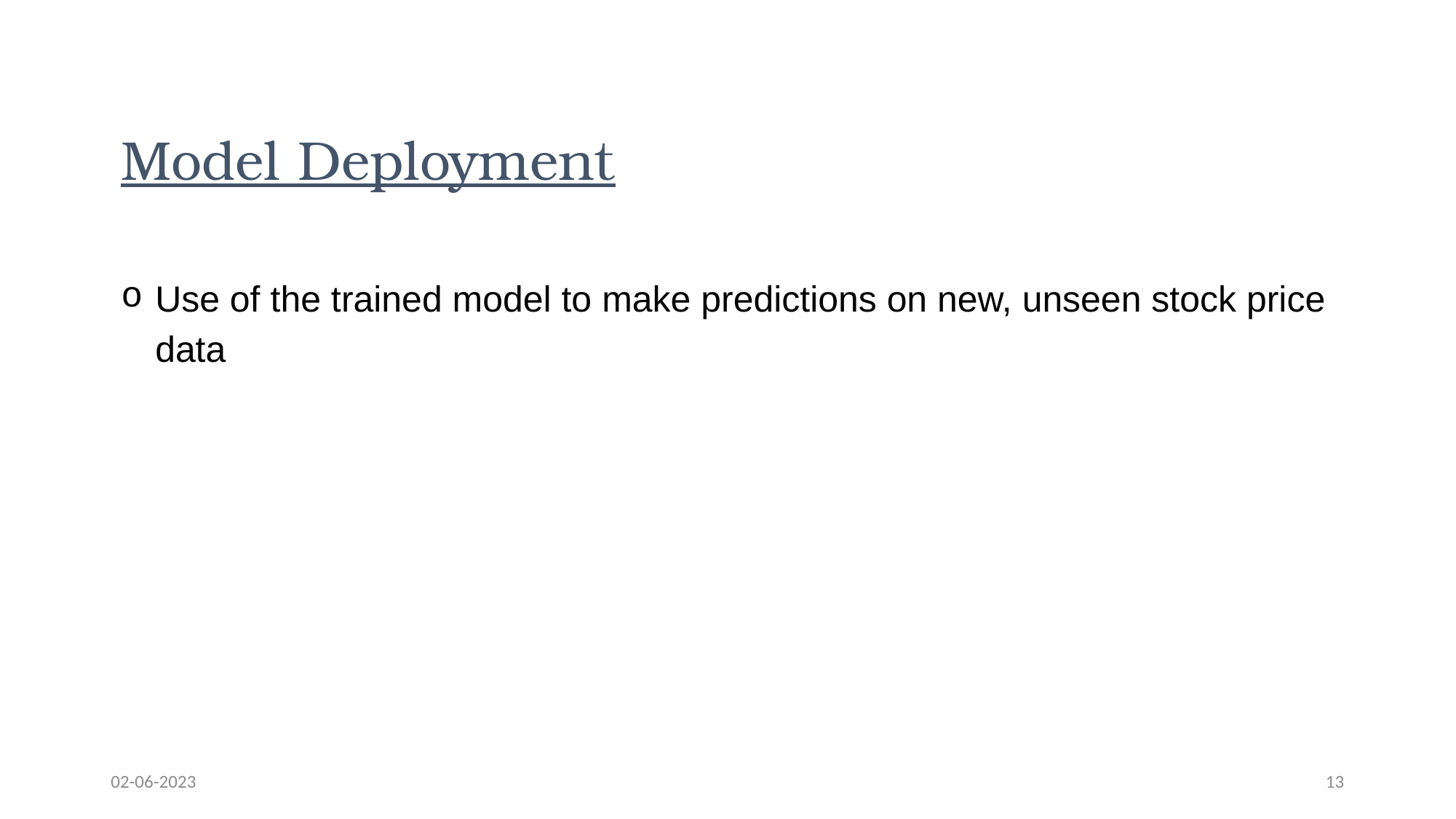

Model Deployment

Use of the trained model to make predictions on new, unseen stock price data

02-06-2023
13